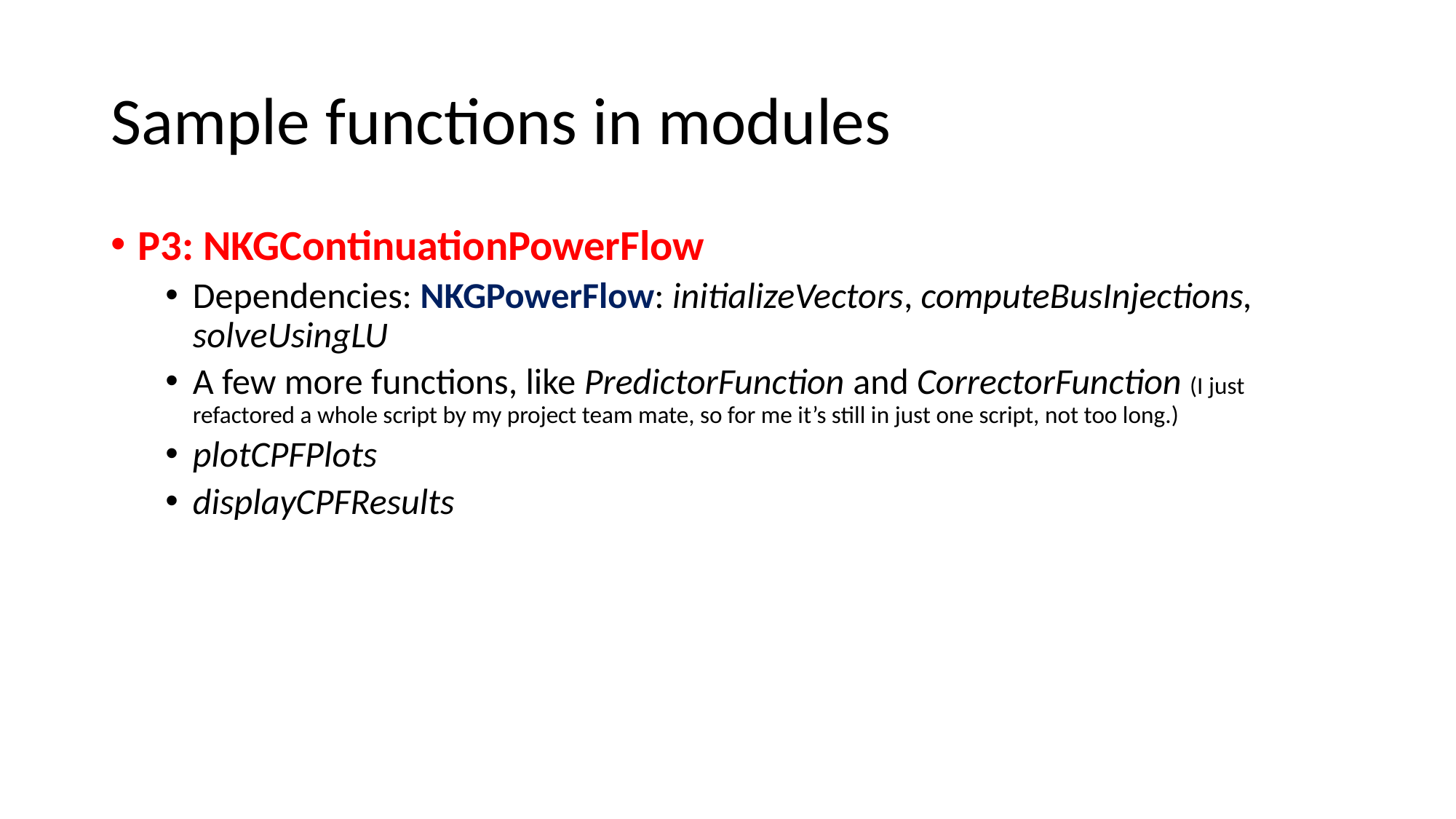

# Sample functions in modules
P3: NKGContinuationPowerFlow
Dependencies: NKGPowerFlow: initializeVectors, computeBusInjections,  solveUsingLU
A few more functions, like PredictorFunction and CorrectorFunction (I just refactored a whole script by my project team mate, so for me it’s still in just one script, not too long.)
plotCPFPlots
displayCPFResults